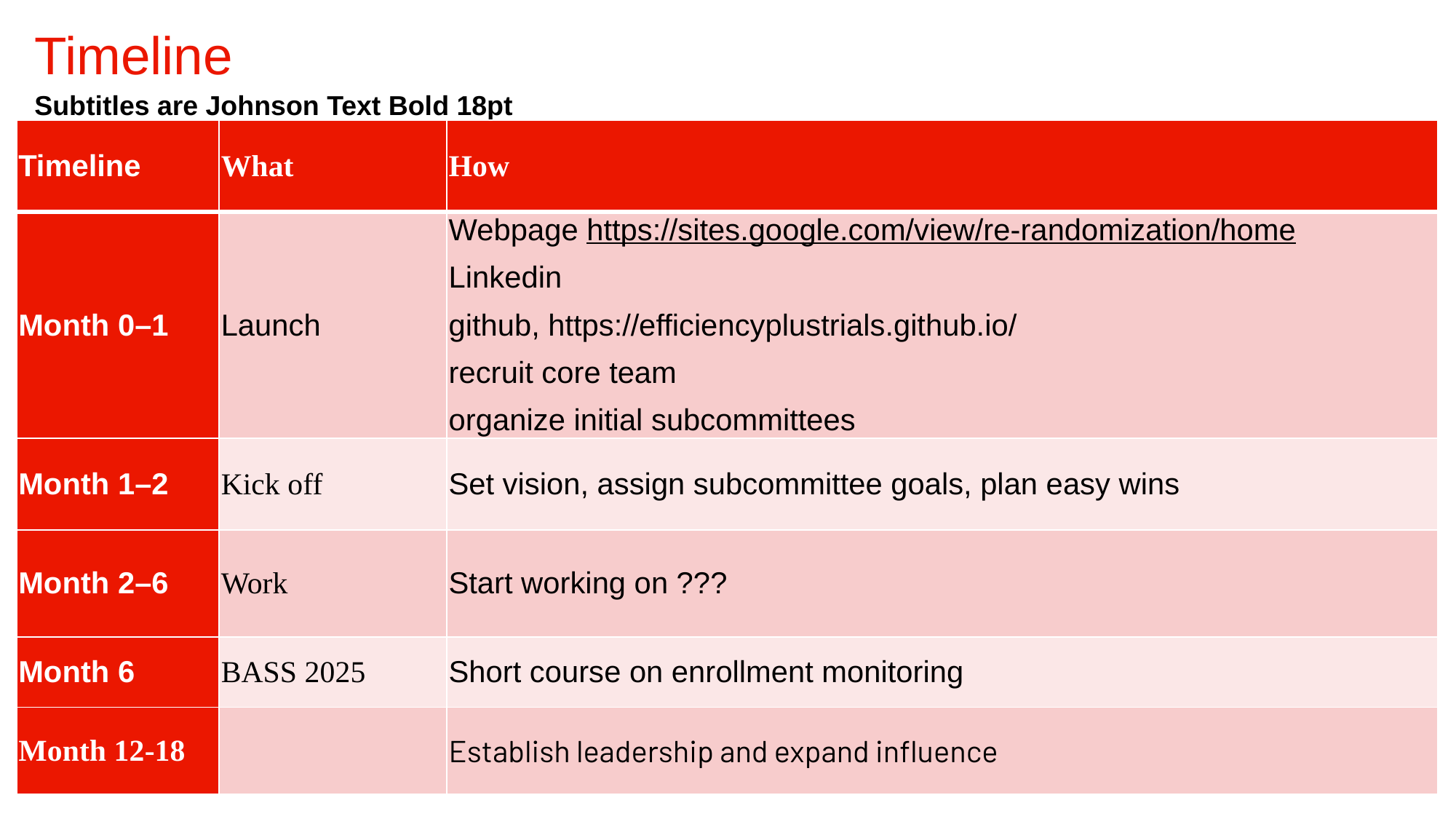

# Timeline

Subtitles are Johnson Text Bold 18pt
| Timeline | What | How |
| --- | --- | --- |
| Month 0–1 | Launch | Webpage https://sites.google.com/view/re-randomization/home Linkedin github, https://efficiencyplustrials.github.io/ recruit core team organize initial subcommittees |
| Month 1–2 | Kick off | Set vision, assign subcommittee goals, plan easy wins |
| Month 2–6 | Work | Start working on ??? |
| Month 6 | BASS 2025 | Short course on enrollment monitoring |
| Month 12-18 |  | Establish leadership and expand influence |
8